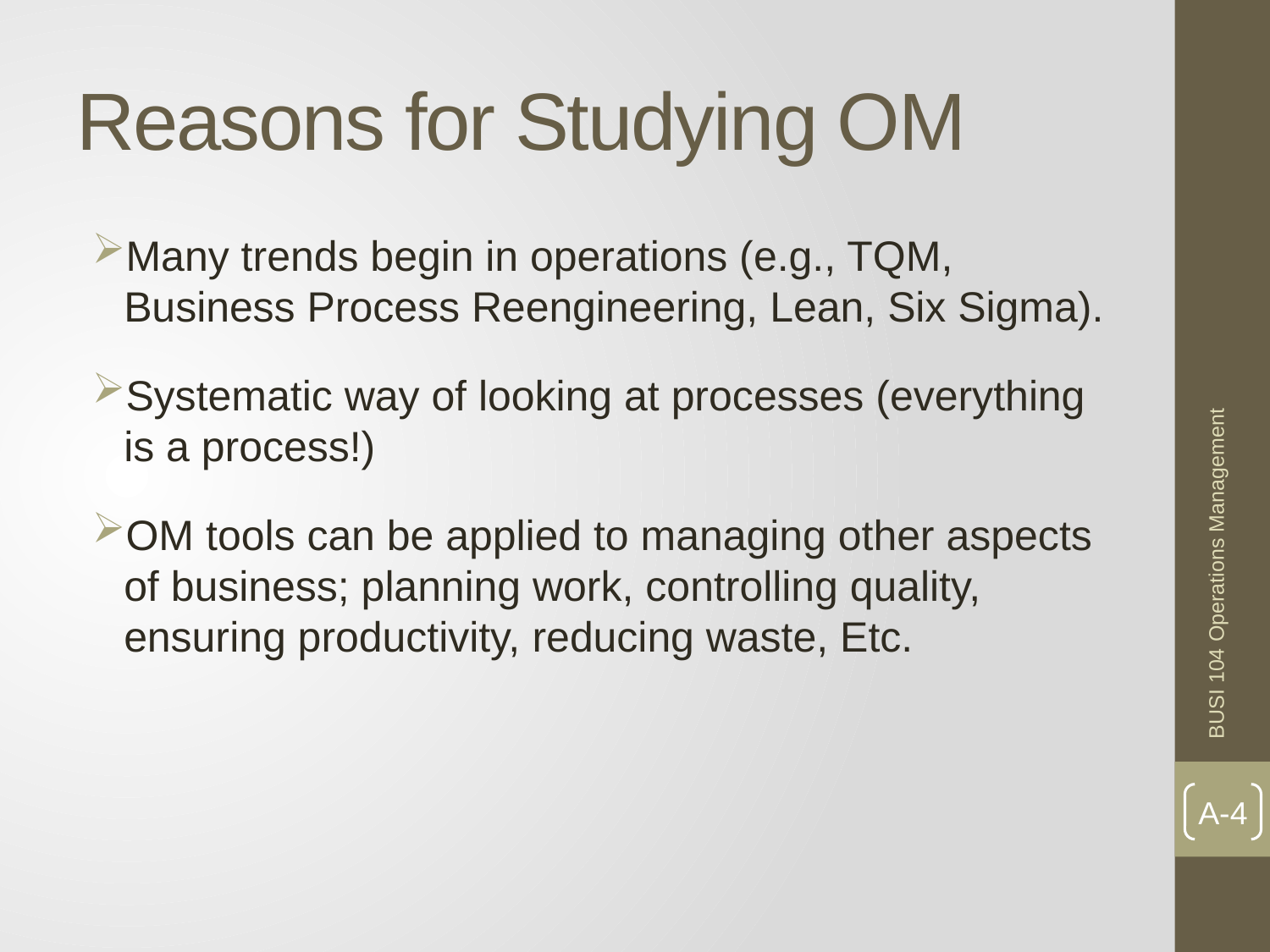

# Reasons for Studying OM
Many trends begin in operations (e.g., TQM, Business Process Reengineering, Lean, Six Sigma).
Systematic way of looking at processes (everything is a process!)
OM tools can be applied to managing other aspects of business; planning work, controlling quality, ensuring productivity, reducing waste, Etc.

BUSI 104 Operations Management
A-4